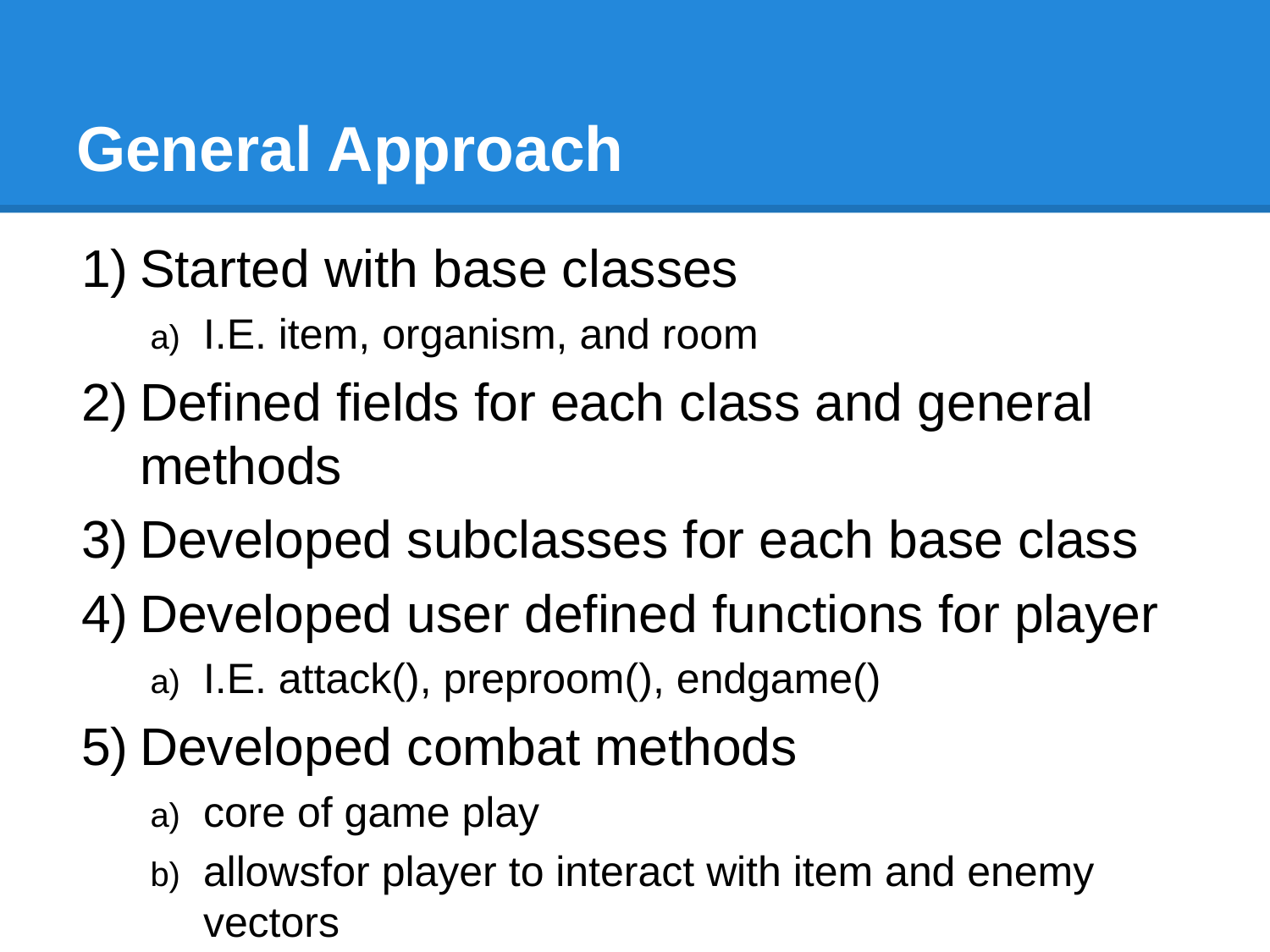

# General Approach
Started with base classes
I.E. item, organism, and room
Defined fields for each class and general methods
Developed subclasses for each base class
Developed user defined functions for player
I.E. attack(), preproom(), endgame()
Developed combat methods
core of game play
allowsfor player to interact with item and enemy vectors